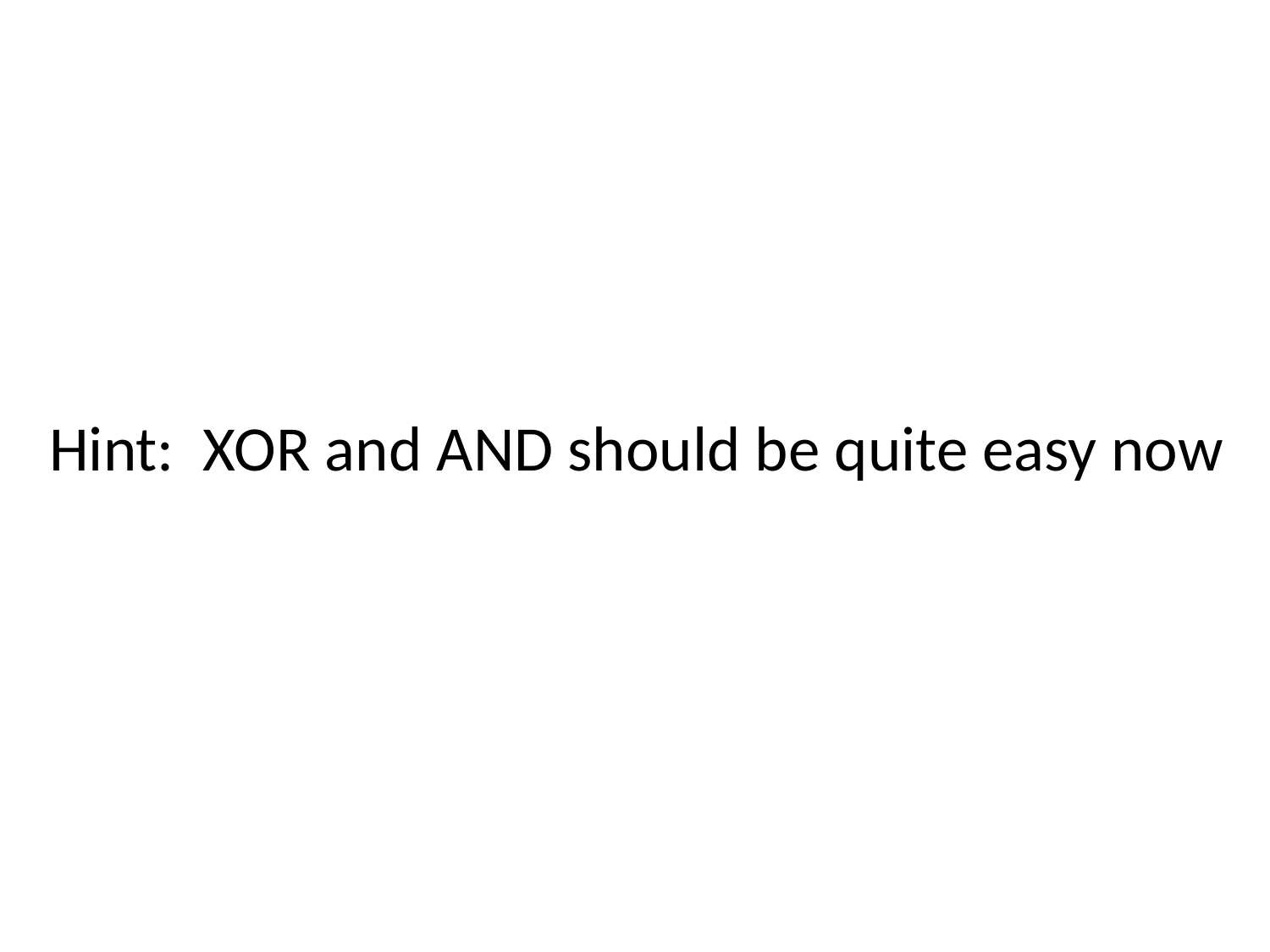

# Hint:  XOR and AND should be quite easy now